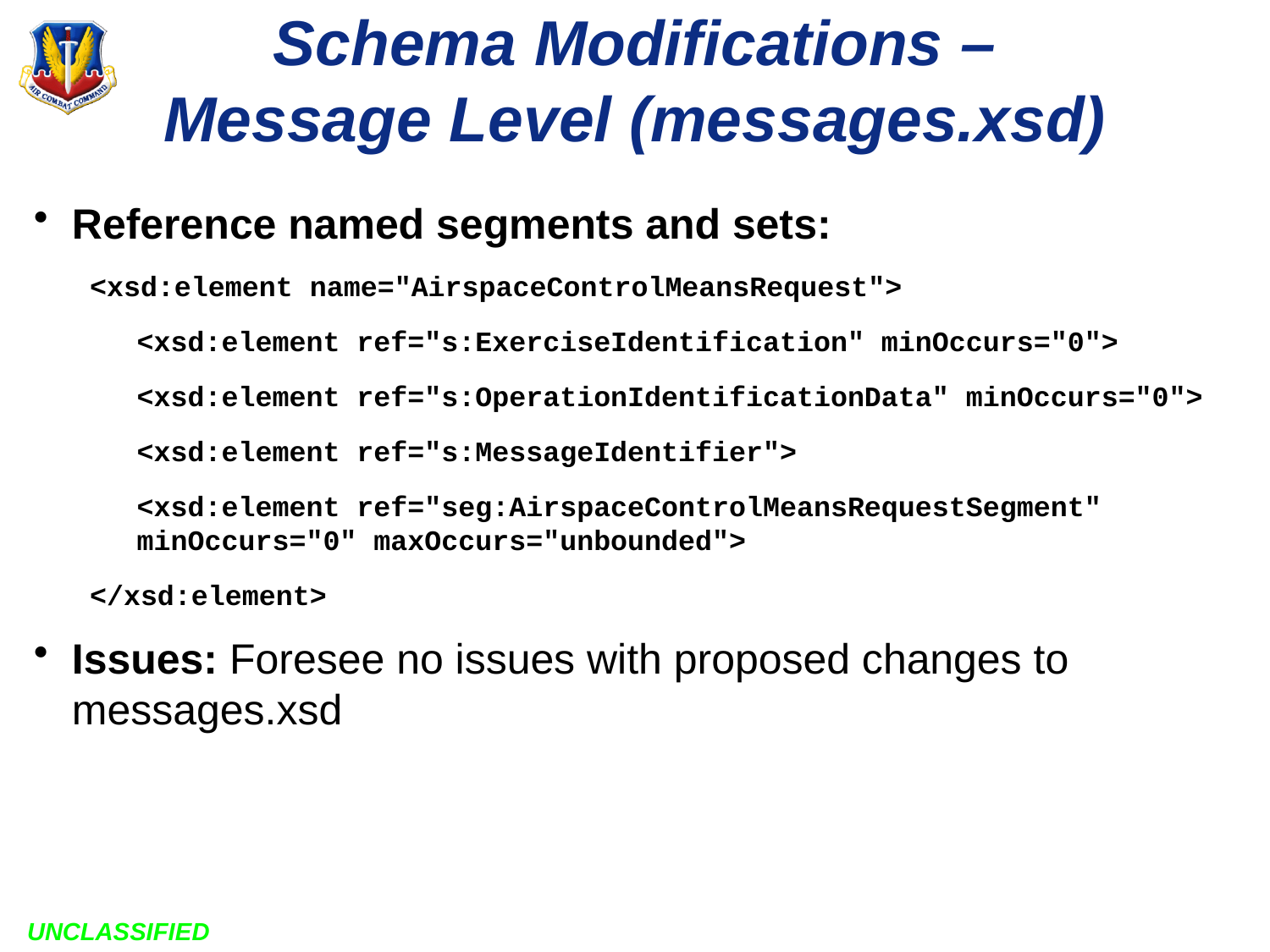

# Schema Modifications – Message Level (messages.xsd)
Reference named segments and sets:
<xsd:element name="AirspaceControlMeansRequest">
<xsd:element ref="s:ExerciseIdentification" minOccurs="0">
<xsd:element ref="s:OperationIdentificationData" minOccurs="0">
<xsd:element ref="s:MessageIdentifier">
<xsd:element ref="seg:AirspaceControlMeansRequestSegment" minOccurs="0" maxOccurs="unbounded">
</xsd:element>
Issues: Foresee no issues with proposed changes to messages.xsd
UNCLASSIFIED